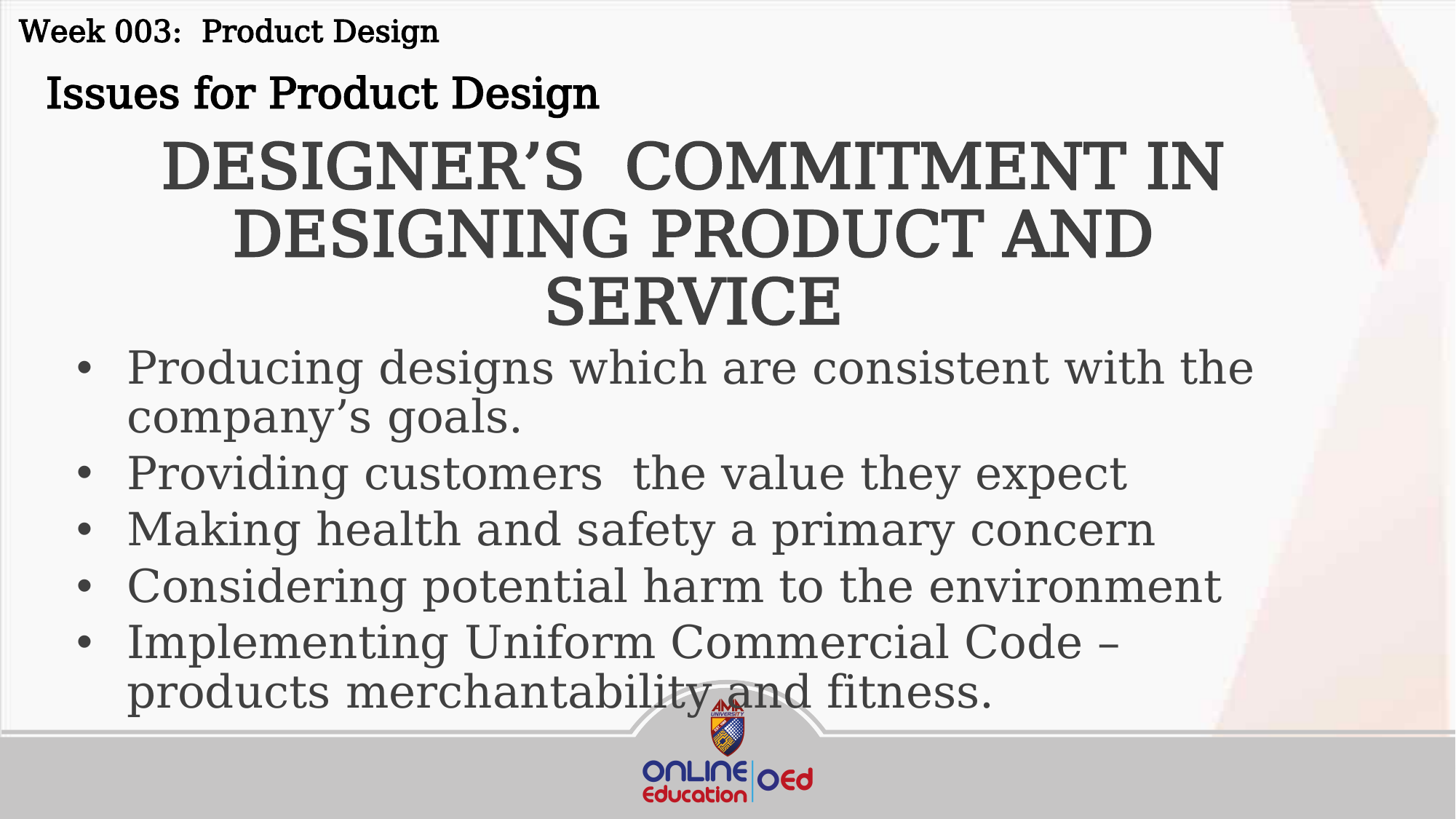

Week 003:  Product Design
  Issues for Product Design
DESIGNER’S  COMMITMENT IN DESIGNING PRODUCT AND SERVICE
Producing designs which are consistent with the company’s goals.
Providing customers  the value they expect
Making health and safety a primary concern
Considering potential harm to the environment
Implementing Uniform Commercial Code – products merchantability and fitness.